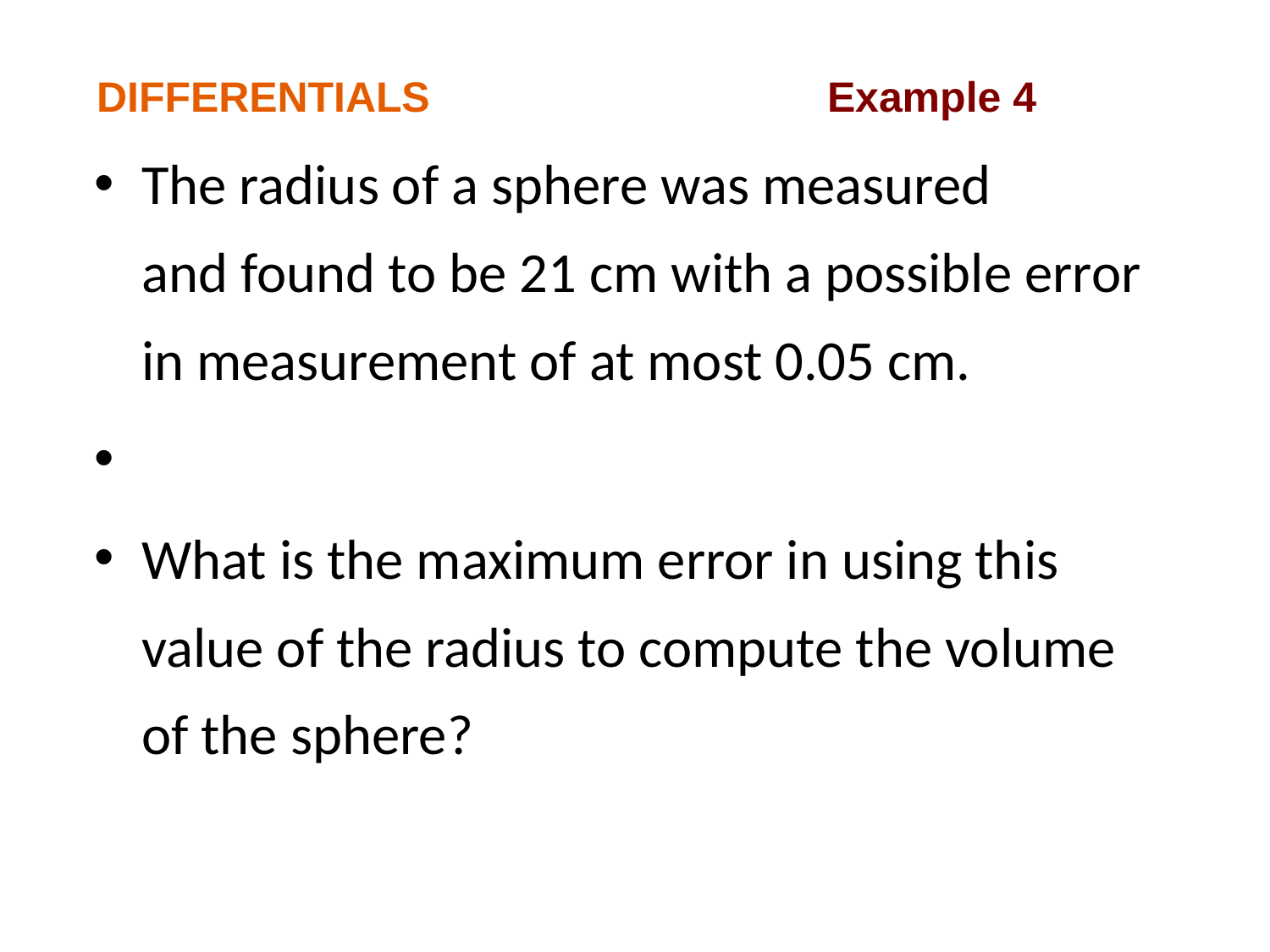

DIFFERENTIALS
Example 4
The radius of a sphere was measured
and found to be 21 cm with a possible error
in measurement of at most 0.05 cm.

What is the maximum error in using this
value of the radius to compute the volume
of the sphere?